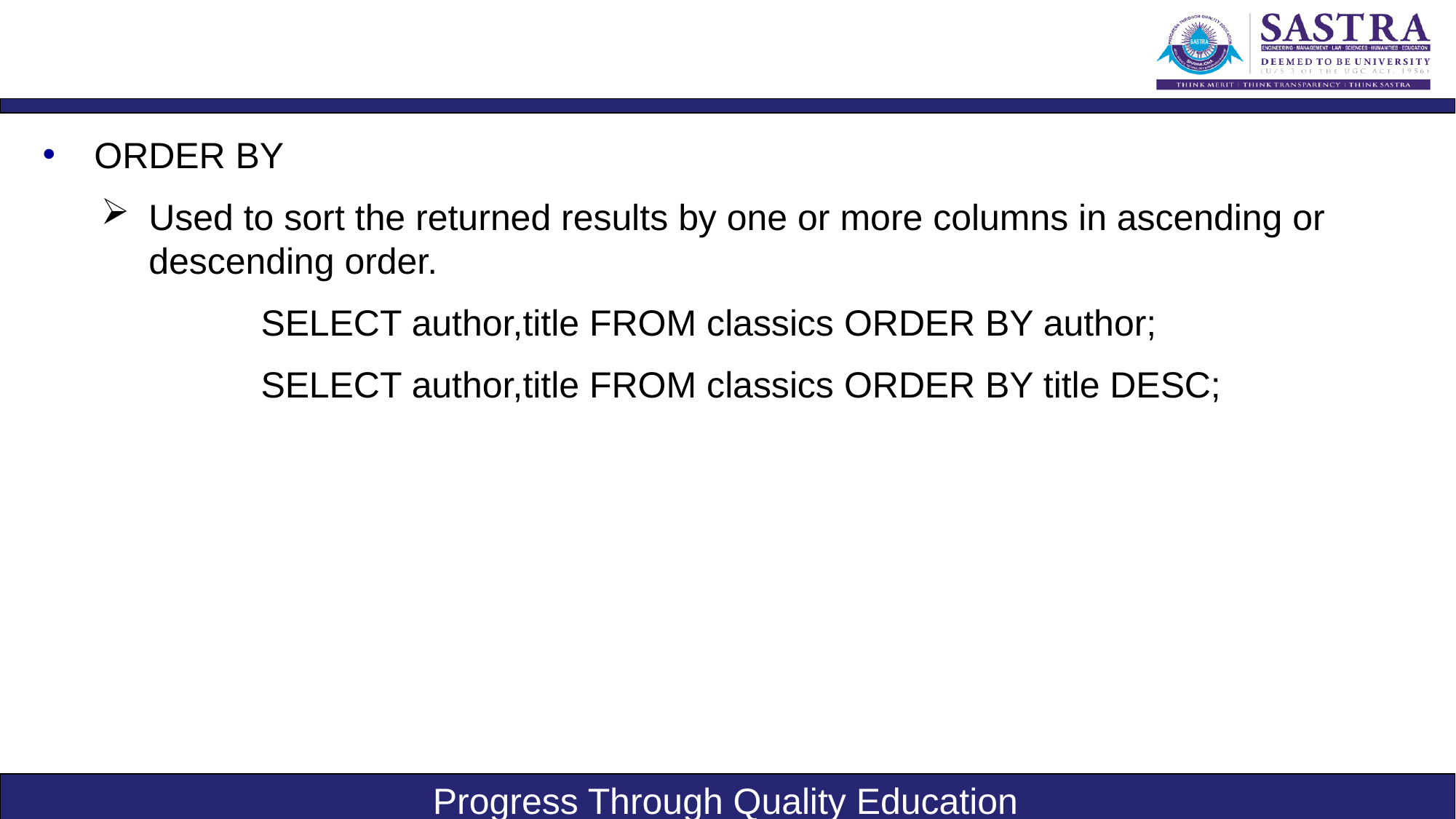

#
ORDER BY
Used to sort the returned results by one or more columns in ascending or descending order.
		SELECT author,title FROM classics ORDER BY author;
		SELECT author,title FROM classics ORDER BY title DESC;